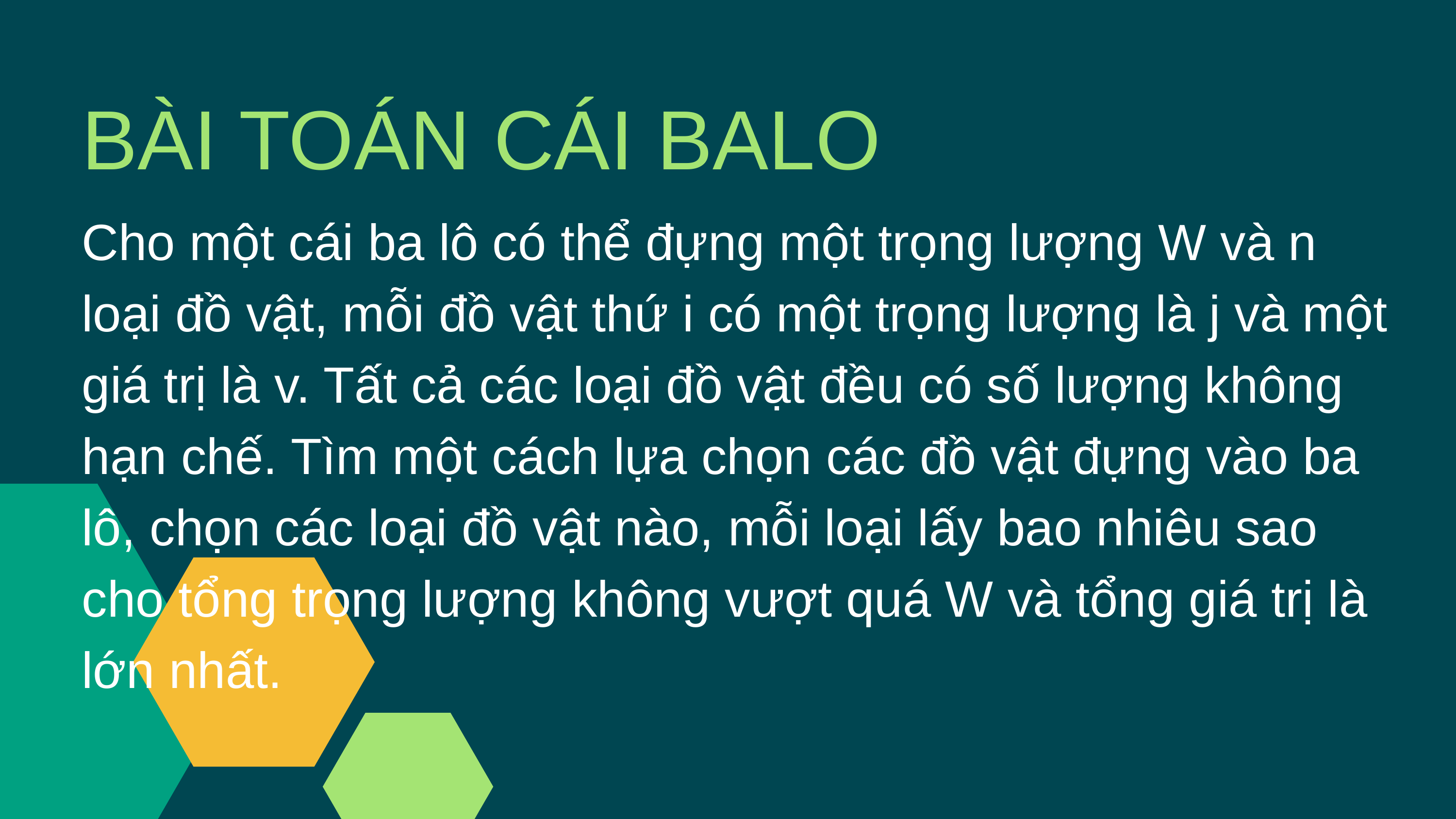

BÀI TOÁN CÁI BALO

Cho một cái ba lô có thể đựng một trọng lượng W và n loại đồ vật, mỗi đồ vật thứ i có một trọng lượng là j và một giá trị là v. Tất cả các loại đồ vật đều có số lượng không hạn chế. Tìm một cách lựa chọn các đồ vật đựng vào ba lô, chọn các loại đồ vật nào, mỗi loại lấy bao nhiêu sao cho tổng trọng lượng không vượt quá W và tổng giá trị là lớn nhất.